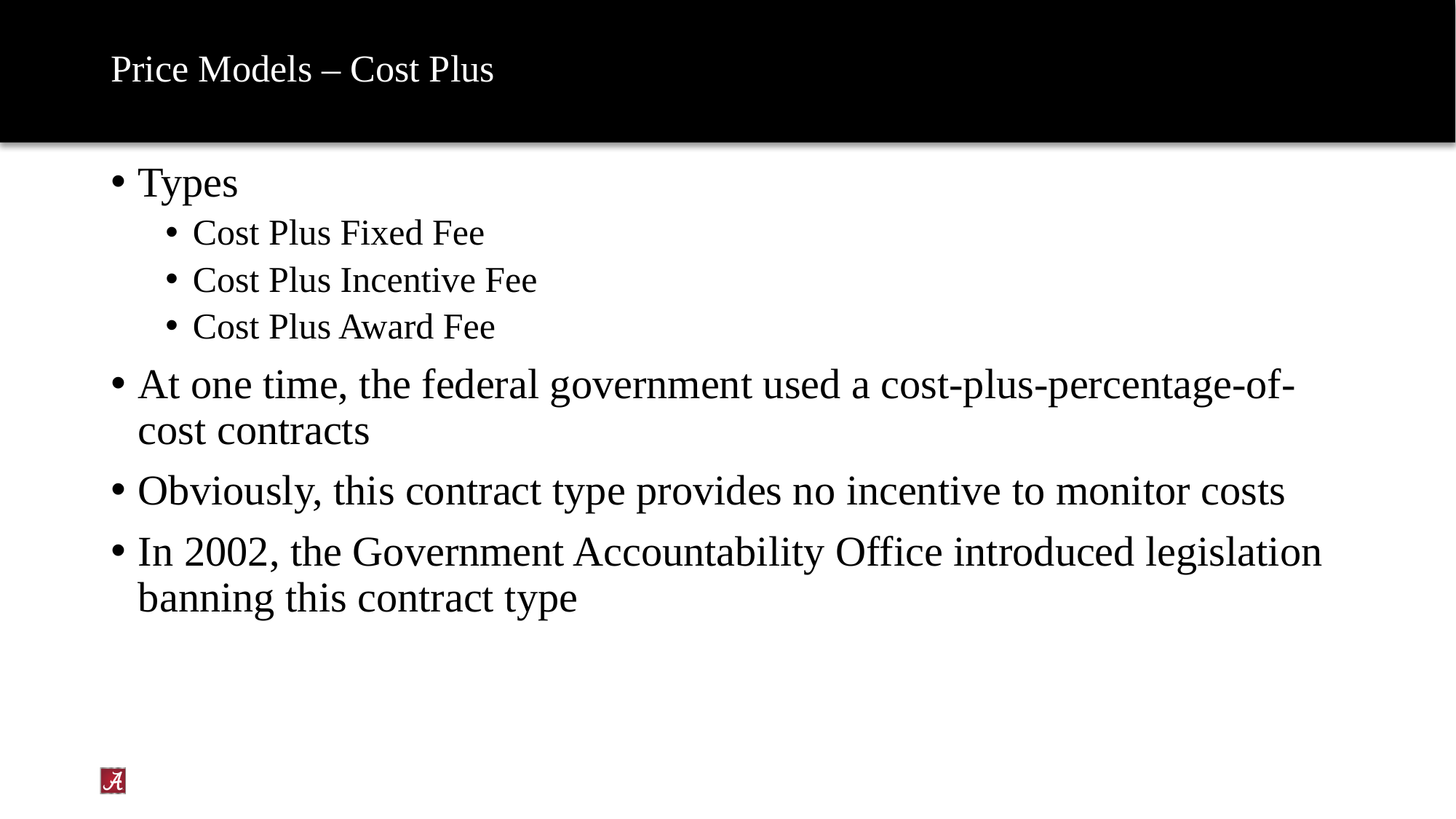

# Price Models – Cost Plus
Types
Cost Plus Fixed Fee
Cost Plus Incentive Fee
Cost Plus Award Fee
At one time, the federal government used a cost-plus-percentage-of-cost contracts
Obviously, this contract type provides no incentive to monitor costs
In 2002, the Government Accountability Office introduced legislation banning this contract type